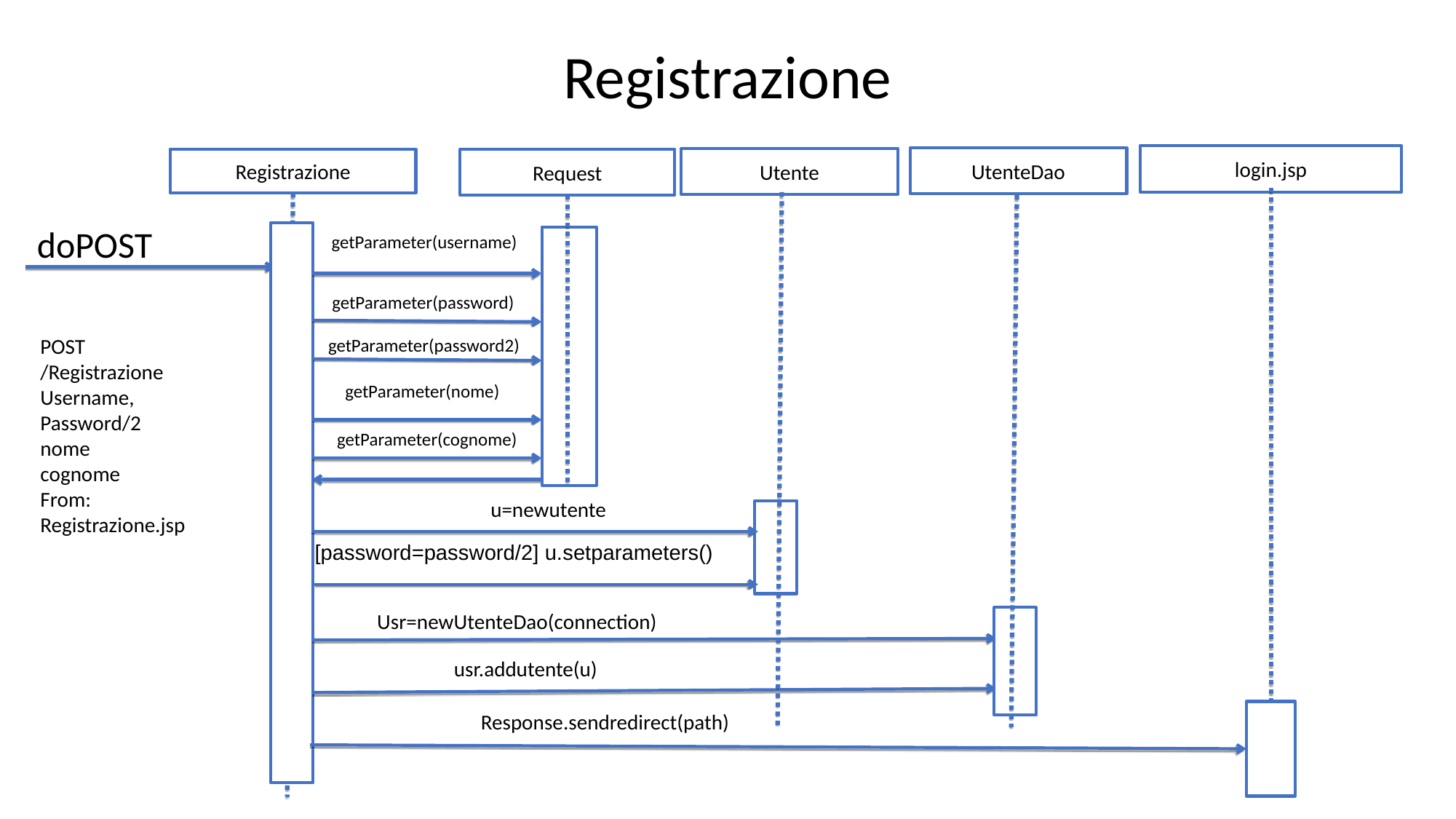

# Registrazione
login.jsp
UtenteDao
Utente
Registrazione
Request
doPOST

getParameter(username)

getParameter(password)
POST
/Registrazione
Username,
Password/2
nome
cognome
From:
Registrazione.jsp

getParameter(password2)
getParameter(nome)
getParameter(cognome)
u=newutente

[password=password/2] u.setparameters()
Usr=newUtenteDao(connection)

usr.addutente(u)

Response.sendredirect(path)